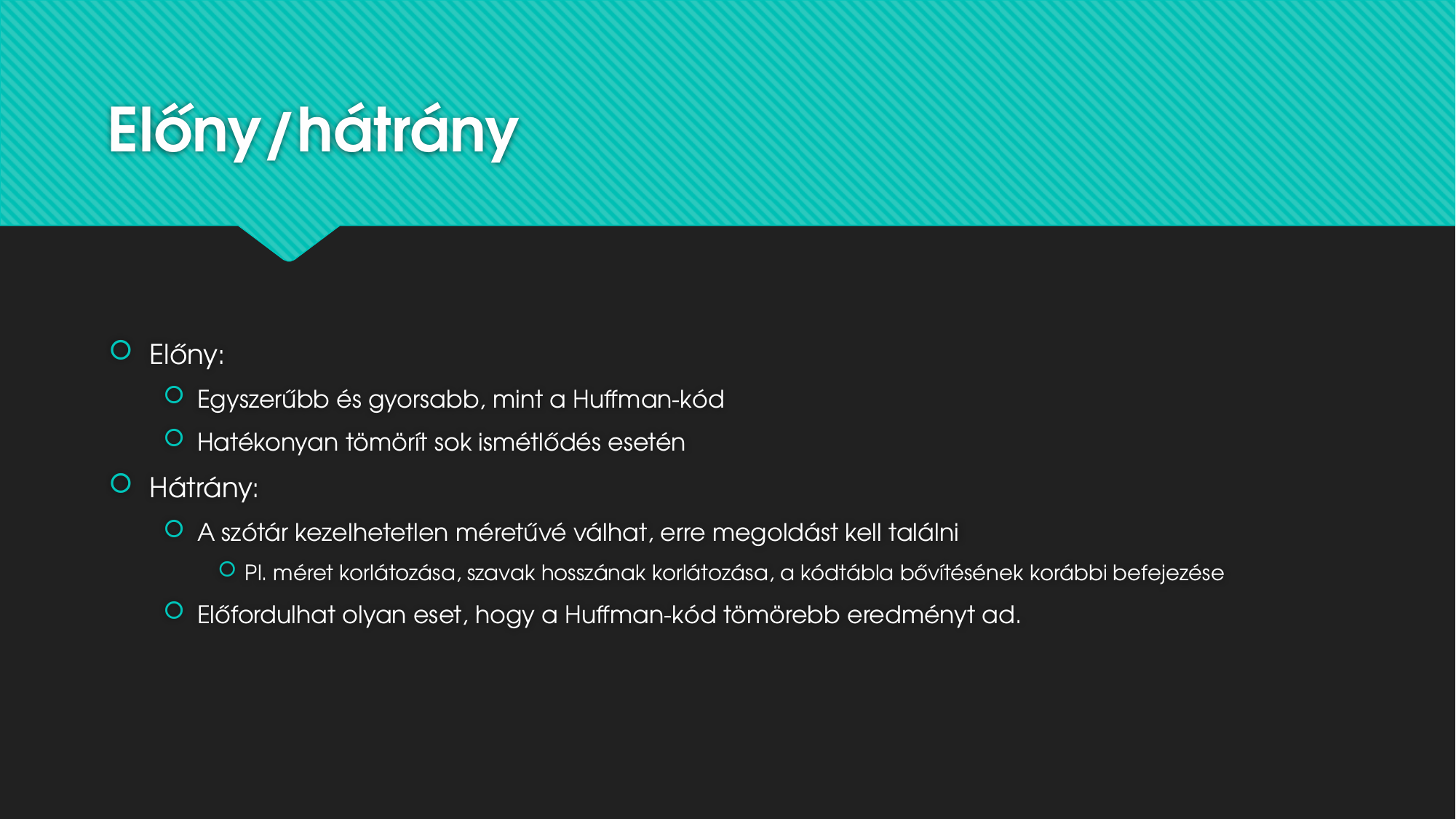

# Előny/hátrány
Előny:
Egyszerűbb és gyorsabb, mint a Huffman-kód
Hatékonyan tömörít sok ismétlődés esetén
Hátrány:
A szótár kezelhetetlen méretűvé válhat, erre megoldást kell találni
Pl. méret korlátozása, szavak hosszának korlátozása, a kódtábla bővítésének korábbi befejezése
Előfordulhat olyan eset, hogy a Huffman-kód tömörebb eredményt ad.